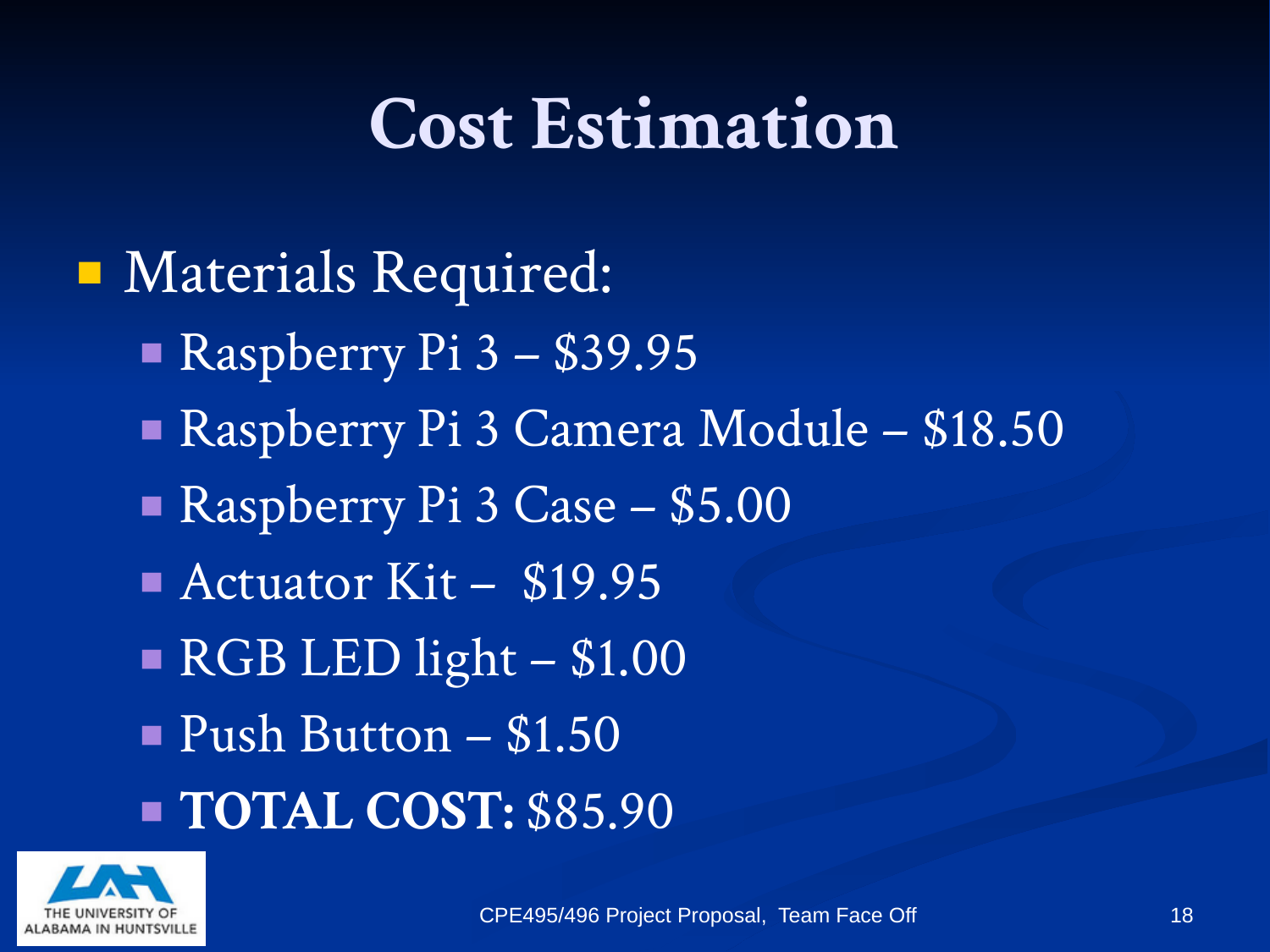

# Cost Estimation
Materials Required:
Raspberry Pi 3 – $39.95
Raspberry Pi 3 Camera Module – $18.50
Raspberry Pi 3 Case – $5.00
Actuator Kit –  $19.95
RGB LED light – $1.00
Push Button – $1.50
TOTAL COST: $85.90

CPE495/496 Project Proposal,  Team Face Off
18